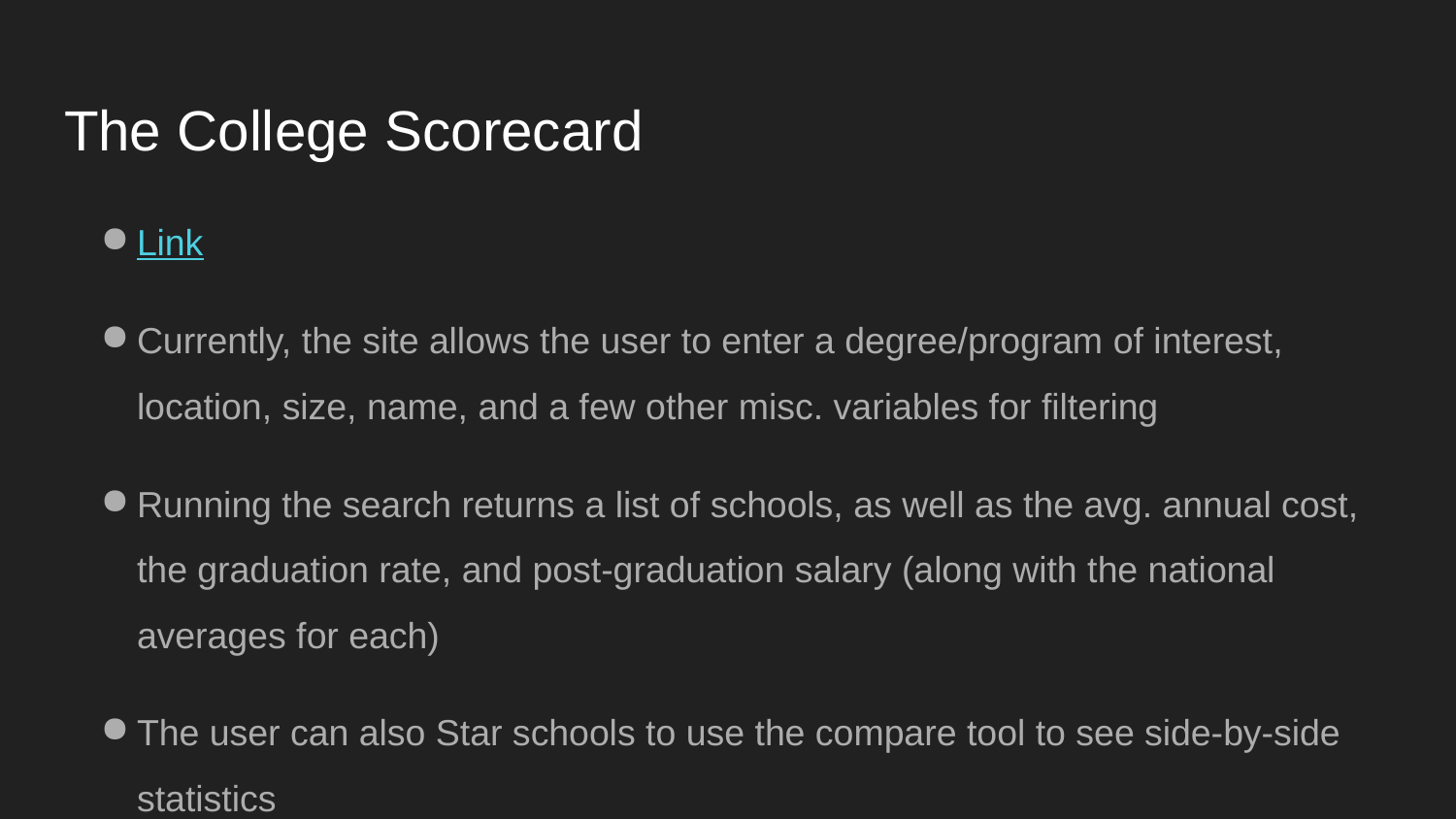

# The College Scorecard
Link
Currently, the site allows the user to enter a degree/program of interest, location, size, name, and a few other misc. variables for filtering
Running the search returns a list of schools, as well as the avg. annual cost, the graduation rate, and post-graduation salary (along with the national averages for each)
The user can also Star schools to use the compare tool to see side-by-side statistics